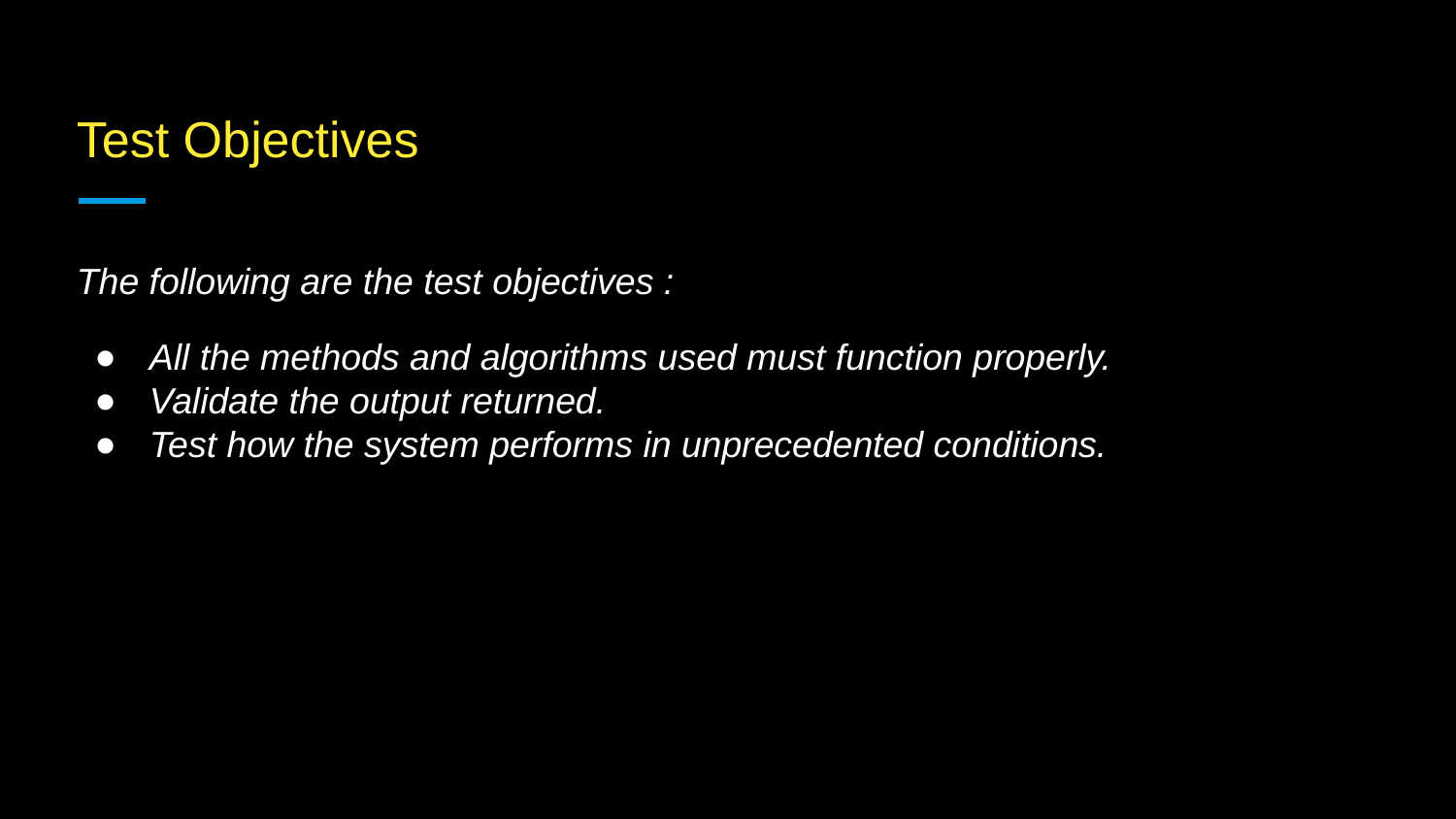

# Test Objectives
The following are the test objectives :
All the methods and algorithms used must function properly.
Validate the output returned.
Test how the system performs in unprecedented conditions.